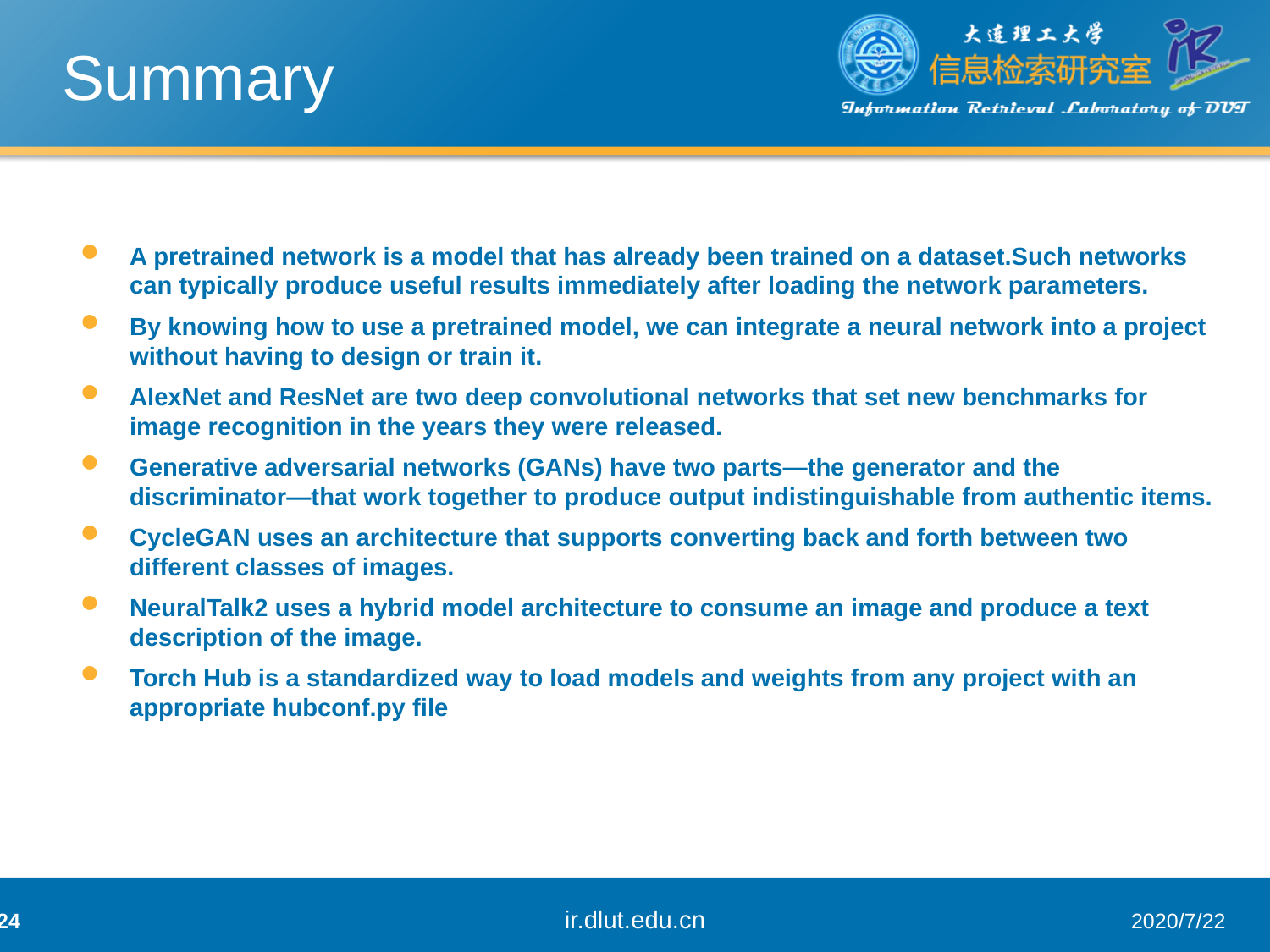

# Summary
A pretrained network is a model that has already been trained on a dataset.Such networks can typically produce useful results immediately after loading the network parameters.
By knowing how to use a pretrained model, we can integrate a neural network into a project without having to design or train it.
AlexNet and ResNet are two deep convolutional networks that set new benchmarks for image recognition in the years they were released.
Generative adversarial networks (GANs) have two parts—the generator and the discriminator—that work together to produce output indistinguishable from authentic items.
CycleGAN uses an architecture that supports converting back and forth between two different classes of images.
NeuralTalk2 uses a hybrid model architecture to consume an image and produce a text description of the image.
Torch Hub is a standardized way to load models and weights from any project with an appropriate hubconf.py file